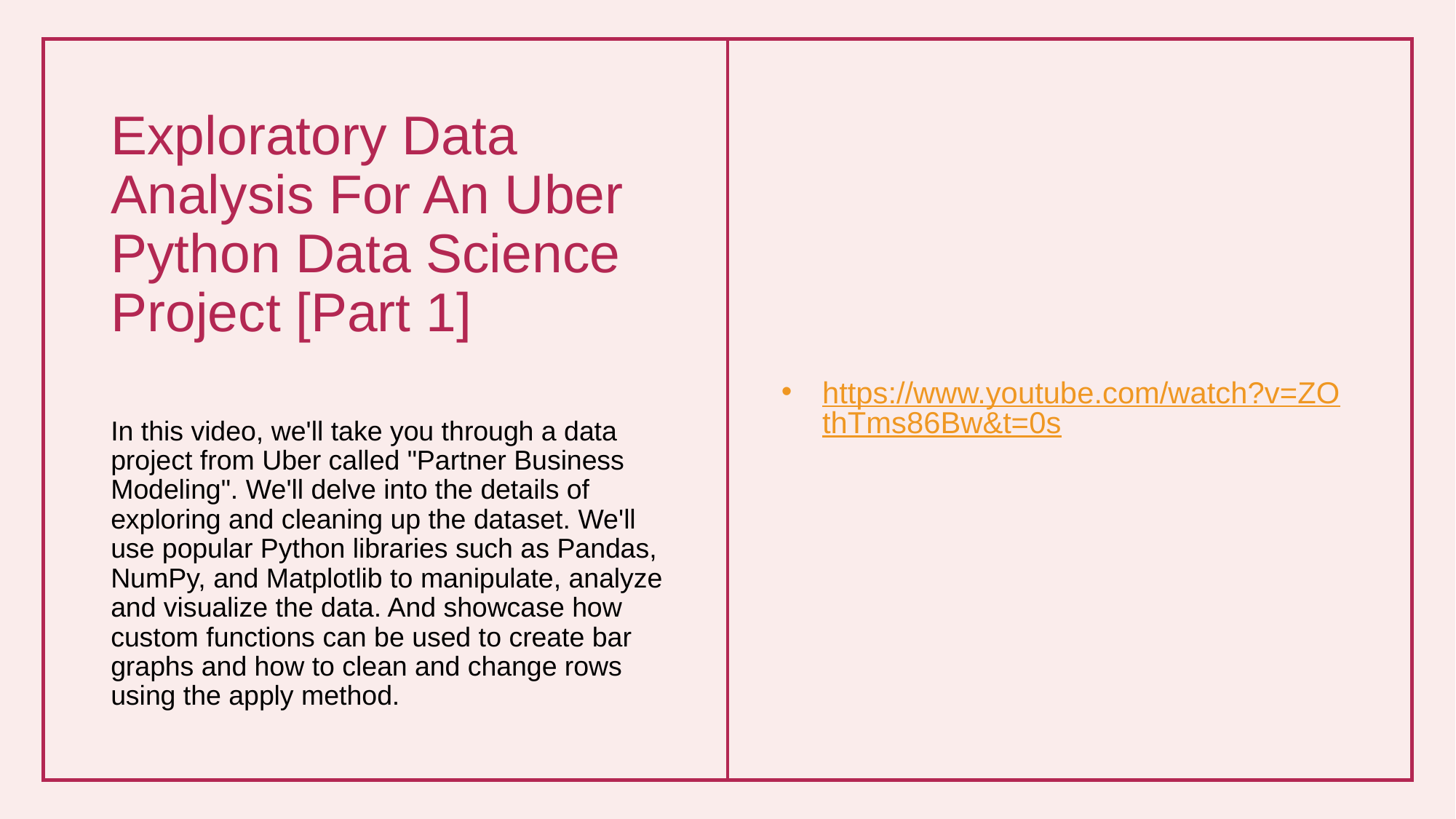

# Exploratory Data Analysis For An Uber Python Data Science Project [Part 1]
https://www.youtube.com/watch?v=ZOthTms86Bw&t=0s
In this video, we'll take you through a data project from Uber called "Partner Business Modeling". We'll delve into the details of exploring and cleaning up the dataset. We'll use popular Python libraries such as Pandas, NumPy, and Matplotlib to manipulate, analyze and visualize the data. And showcase how custom functions can be used to create bar graphs and how to clean and change rows using the apply method.